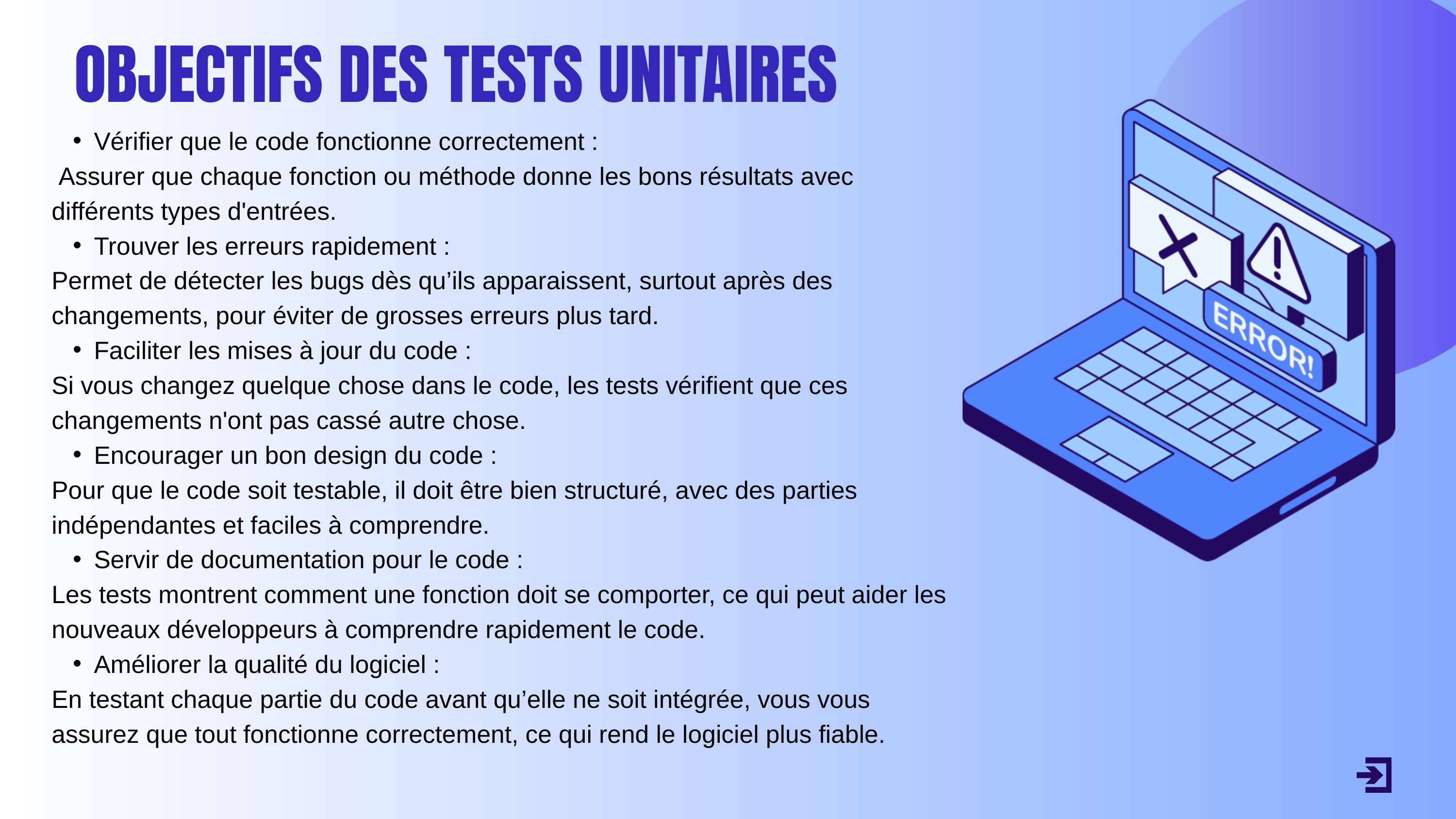

OBJECTIFS DES TESTS UNITAIRES

Vérifier que le code fonctionne correctement :
 Assurer que chaque fonction ou méthode donne les bons résultats avec différents types d'entrées.
Trouver les erreurs rapidement :
Permet de détecter les bugs dès qu’ils apparaissent, surtout après des changements, pour éviter de grosses erreurs plus tard.
Faciliter les mises à jour du code :
Si vous changez quelque chose dans le code, les tests vérifient que ces changements n'ont pas cassé autre chose.
Encourager un bon design du code :
Pour que le code soit testable, il doit être bien structuré, avec des parties indépendantes et faciles à comprendre.
Servir de documentation pour le code :
Les tests montrent comment une fonction doit se comporter, ce qui peut aider les nouveaux développeurs à comprendre rapidement le code.
Améliorer la qualité du logiciel :
En testant chaque partie du code avant qu’elle ne soit intégrée, vous vous assurez que tout fonctionne correctement, ce qui rend le logiciel plus fiable.